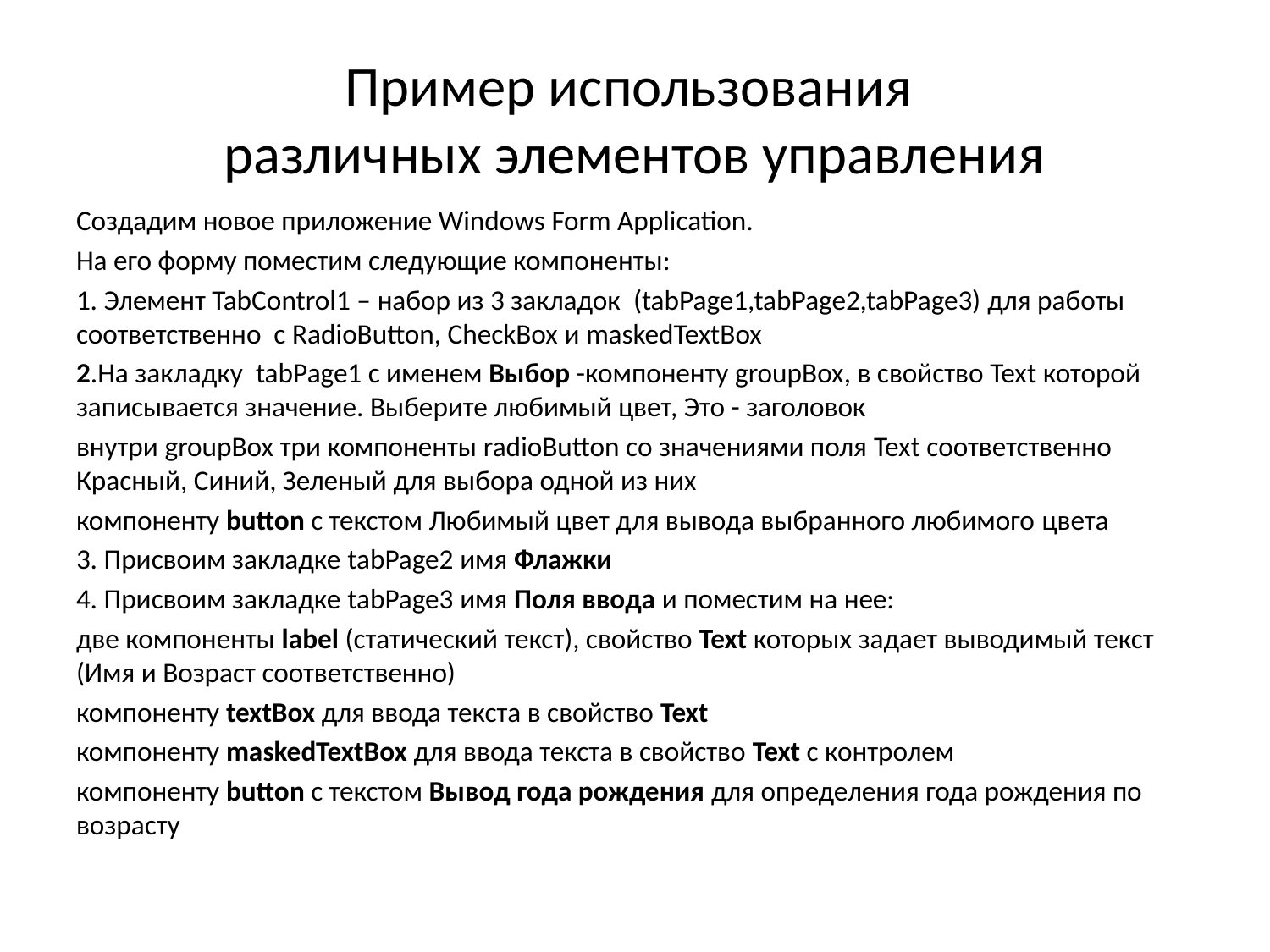

# Пример использования различных элементов управления
Создадим новое приложение Windows Form Application.
На его форму поместим следующие компоненты:
1. Элемент TabControl1 – набор из 3 закладок  (tabPage1,tabPage2,tabPage3) для работы соответственно  с RadioButton, CheckBox и maskedTextBox
2.На закладку  tabPage1 с именем Выбор -компоненту groupBox, в свойство Text которой записывается значение. Выберите любимый цвет, Это - заголовок
внутри groupBox три компоненты radioButton со значениями поля Text соответственно Красный, Синий, Зеленый для выбора одной из них
компоненту button с текстом Любимый цвет для вывода выбранного любимого цвета
3. Присвоим закладке tabPage2 имя Флажки
4. Присвоим закладке tabPage3 имя Поля ввода и поместим на нее:
две компоненты label (статический текст), свойство Text которых задает выводимый текст (Имя и Возраст соответственно)
компоненту textBox для ввода текста в свойство Text
компоненту maskedTextBox для ввода текста в свойство Text с контролем
компоненту button с текстом Вывод года рождения для определения года рождения по возрасту